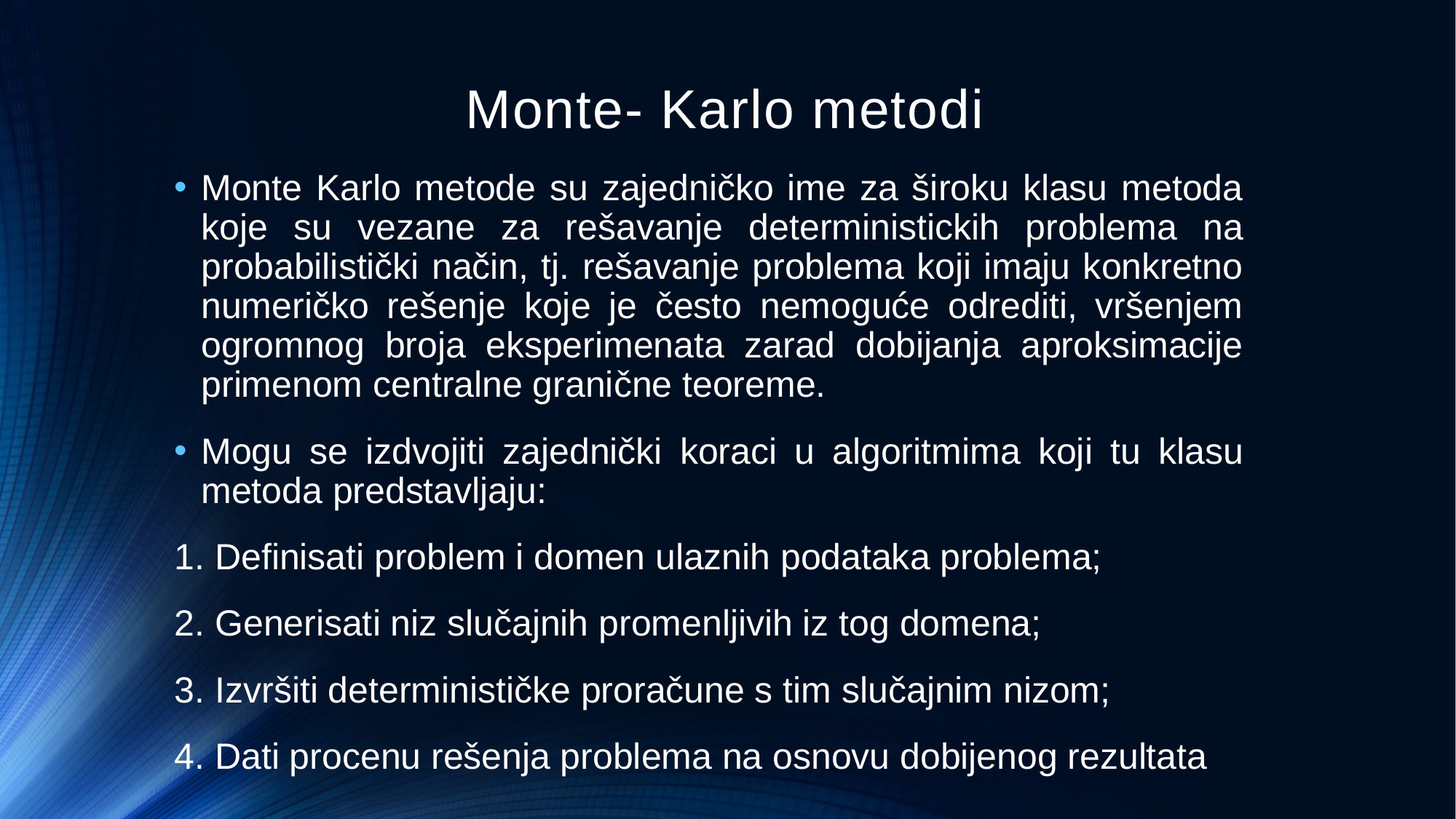

# Monte- Karlo metodi
Monte Karlo metode su zajedničko ime za široku klasu metoda koje su vezane za rešavanje deterministickih problema na probabilistički način, tj. rešavanje problema koji imaju konkretno numeričko rešenje koje je često nemoguće odrediti, vršenjem ogromnog broja eksperimenata zarad dobijanja aproksimacije primenom centralne granične teoreme.
Mogu se izdvojiti zajednički koraci u algoritmima koji tu klasu metoda predstavljaju:
1. Definisati problem i domen ulaznih podataka problema;
2. Generisati niz slučajnih promenljivih iz tog domena;
3. Izvršiti determinističke proračune s tim slučajnim nizom;
4. Dati procenu rešenja problema na osnovu dobijenog rezultata